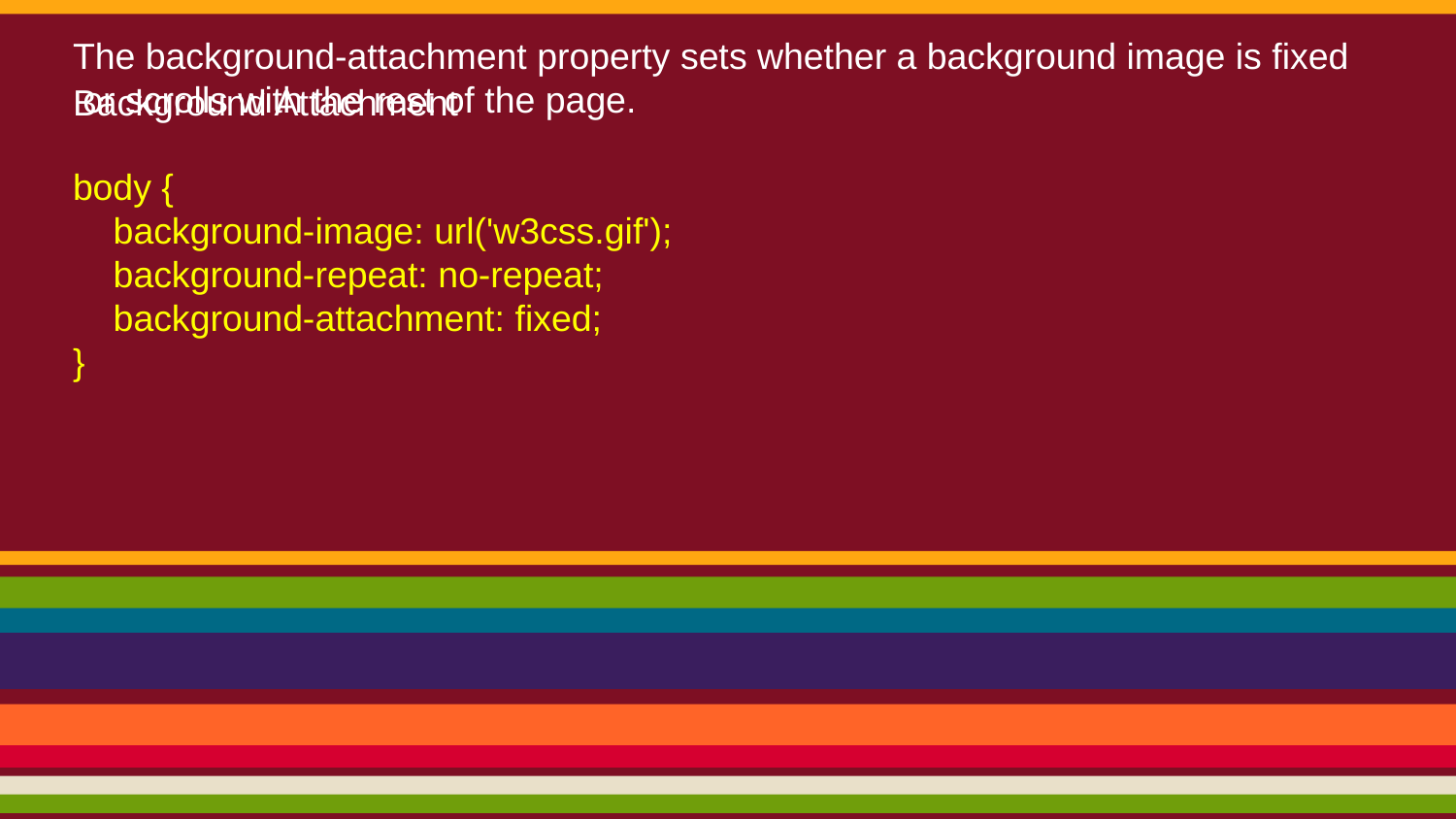

# Background Attachment
The background-attachment property sets whether a background image is fixed
 or scrolls with the rest of the page.

body {
    background-image: url('w3css.gif');
    background-repeat: no-repeat;
    background-attachment: fixed;
}